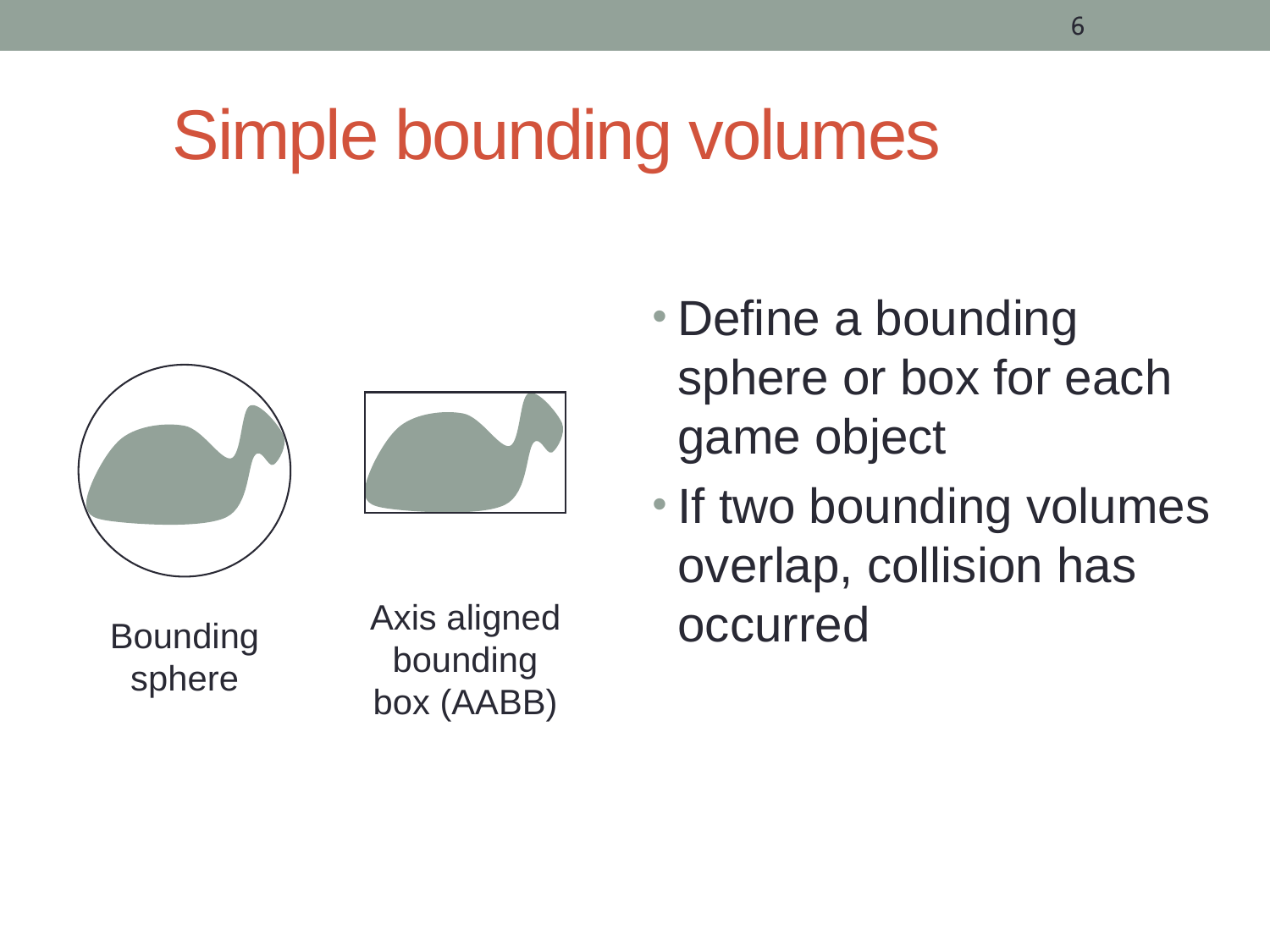

6
# Simple bounding volumes
Define a bounding sphere or box for each game object
If two bounding volumes overlap, collision has occurred

Bounding sphere

Axis aligned bounding box (AABB)